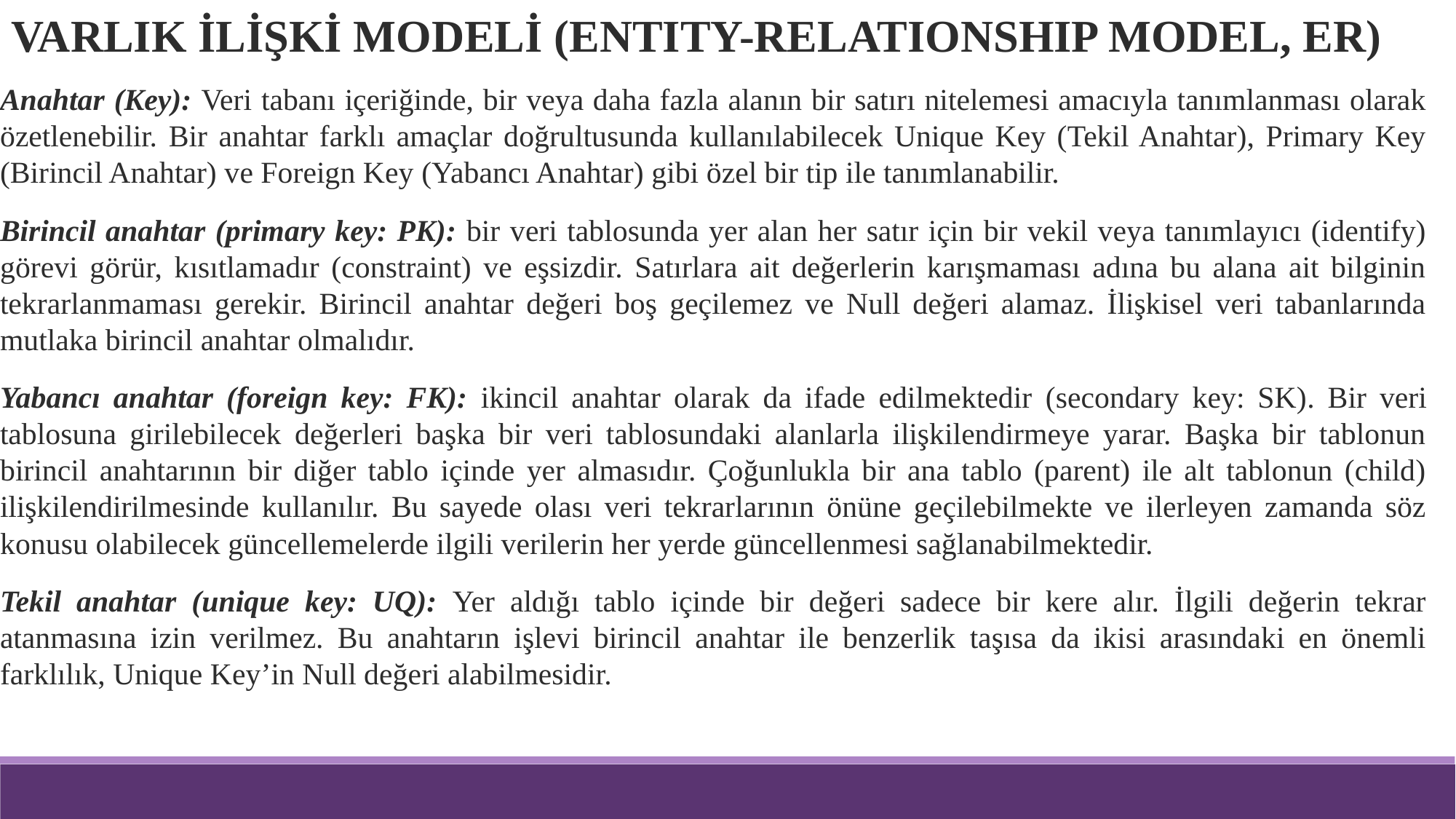

VARLIK İLİŞKİ MODELİ (ENTITY-RELATIONSHIP MODEL, ER)
Anahtar (Key): Veri tabanı içeriğinde, bir veya daha fazla alanın bir satırı nitelemesi amacıyla tanımlanması olarak özetlenebilir. Bir anahtar farklı amaçlar doğrultusunda kullanılabilecek Unique Key (Tekil Anahtar), Primary Key (Birincil Anahtar) ve Foreign Key (Yabancı Anahtar) gibi özel bir tip ile tanımlanabilir.
Birincil anahtar (primary key: PK): bir veri tablosunda yer alan her satır için bir vekil veya tanımlayıcı (identify) görevi görür, kısıtlamadır (constraint) ve eşsizdir. Satırlara ait değerlerin karışmaması adına bu alana ait bilginin tekrarlanmaması gerekir. Birincil anahtar değeri boş geçilemez ve Null değeri alamaz. İlişkisel veri tabanlarında mutlaka birincil anahtar olmalıdır.
Yabancı anahtar (foreign key: FK): ikincil anahtar olarak da ifade edilmektedir (secondary key: SK). Bir veri tablosuna girilebilecek değerleri başka bir veri tablosundaki alanlarla ilişkilendirmeye yarar. Başka bir tablonun birincil anahtarının bir diğer tablo içinde yer almasıdır. Çoğunlukla bir ana tablo (parent) ile alt tablonun (child) ilişkilendirilmesinde kullanılır. Bu sayede olası veri tekrarlarının önüne geçilebilmekte ve ilerleyen zamanda söz konusu olabilecek güncellemelerde ilgili verilerin her yerde güncellenmesi sağlanabilmektedir.
Tekil anahtar (unique key: UQ): Yer aldığı tablo içinde bir değeri sadece bir kere alır. İlgili değerin tekrar atanmasına izin verilmez. Bu anahtarın işlevi birincil anahtar ile benzerlik taşısa da ikisi arasındaki en önemli farklılık, Unique Key’in Null değeri alabilmesidir.